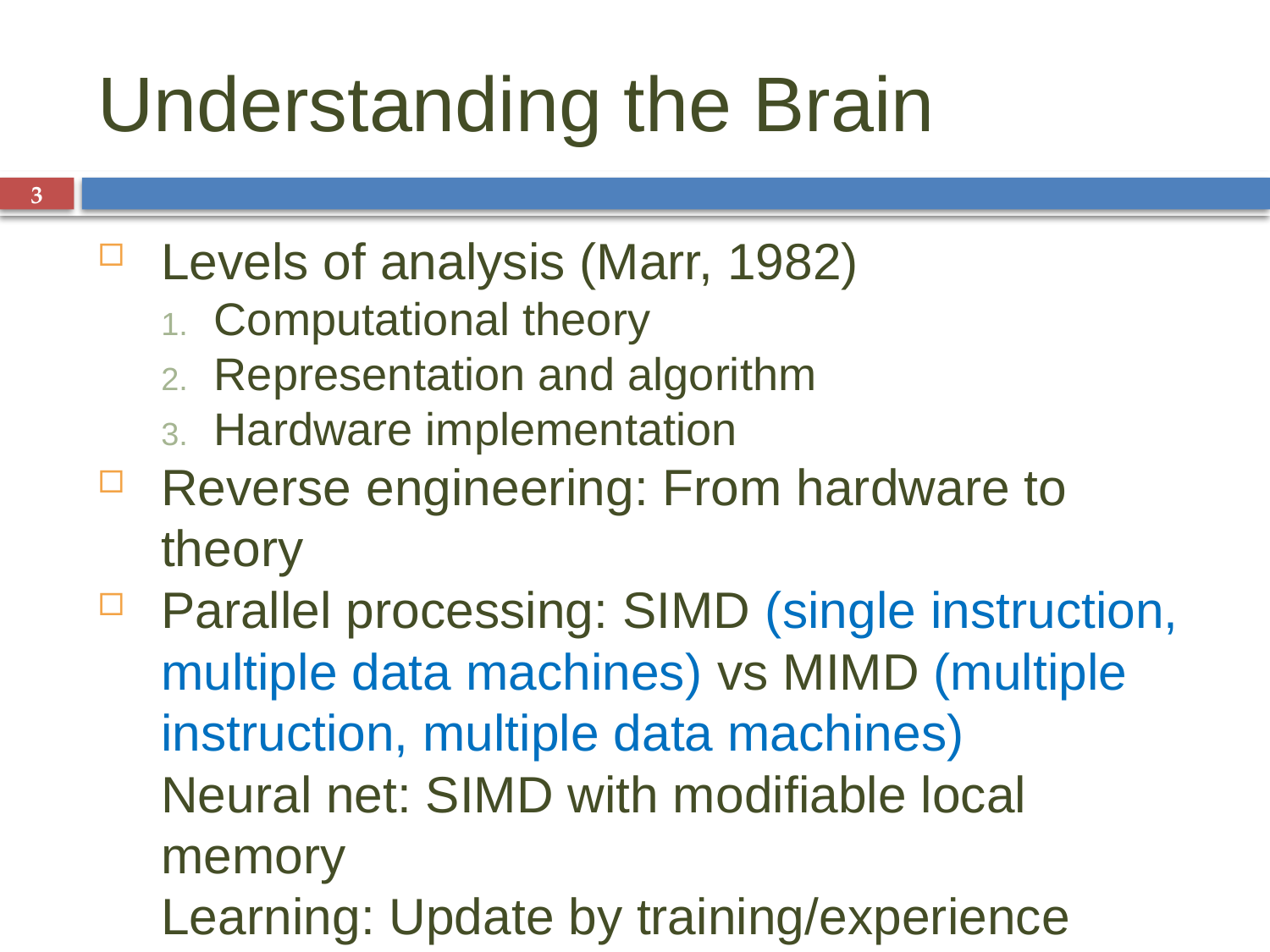

Understanding the Brain
3
Levels of analysis (Marr, 1982)
Computational theory
Representation and algorithm
Hardware implementation
Reverse engineering: From hardware to theory
Parallel processing: SIMD (single instruction, multiple data machines) vs MIMD (multiple instruction, multiple data machines)
	Neural net: SIMD with modifiable local memory
	Learning: Update by training/experience